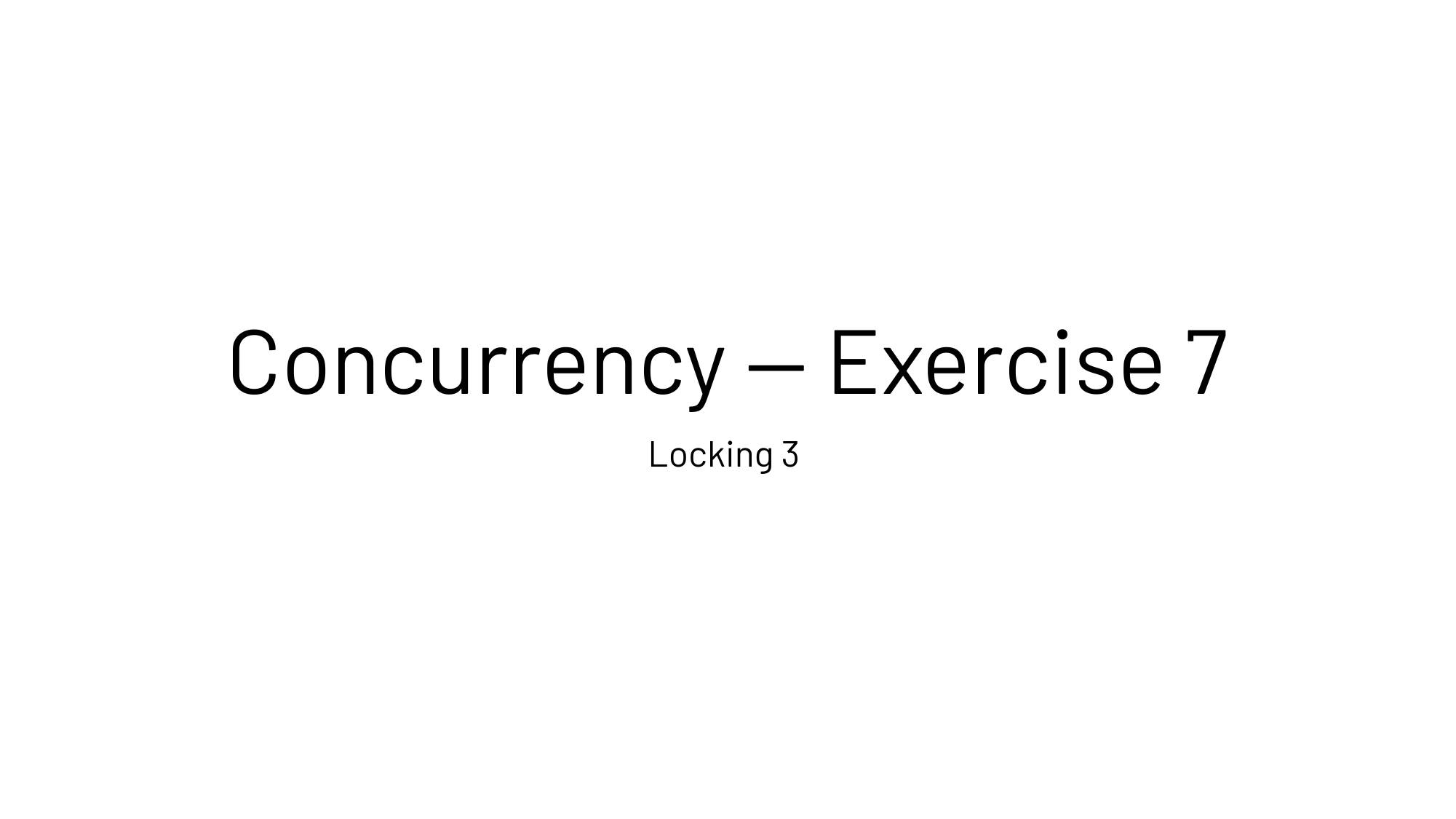

# Concurrency — Exercise 7
Locking 3